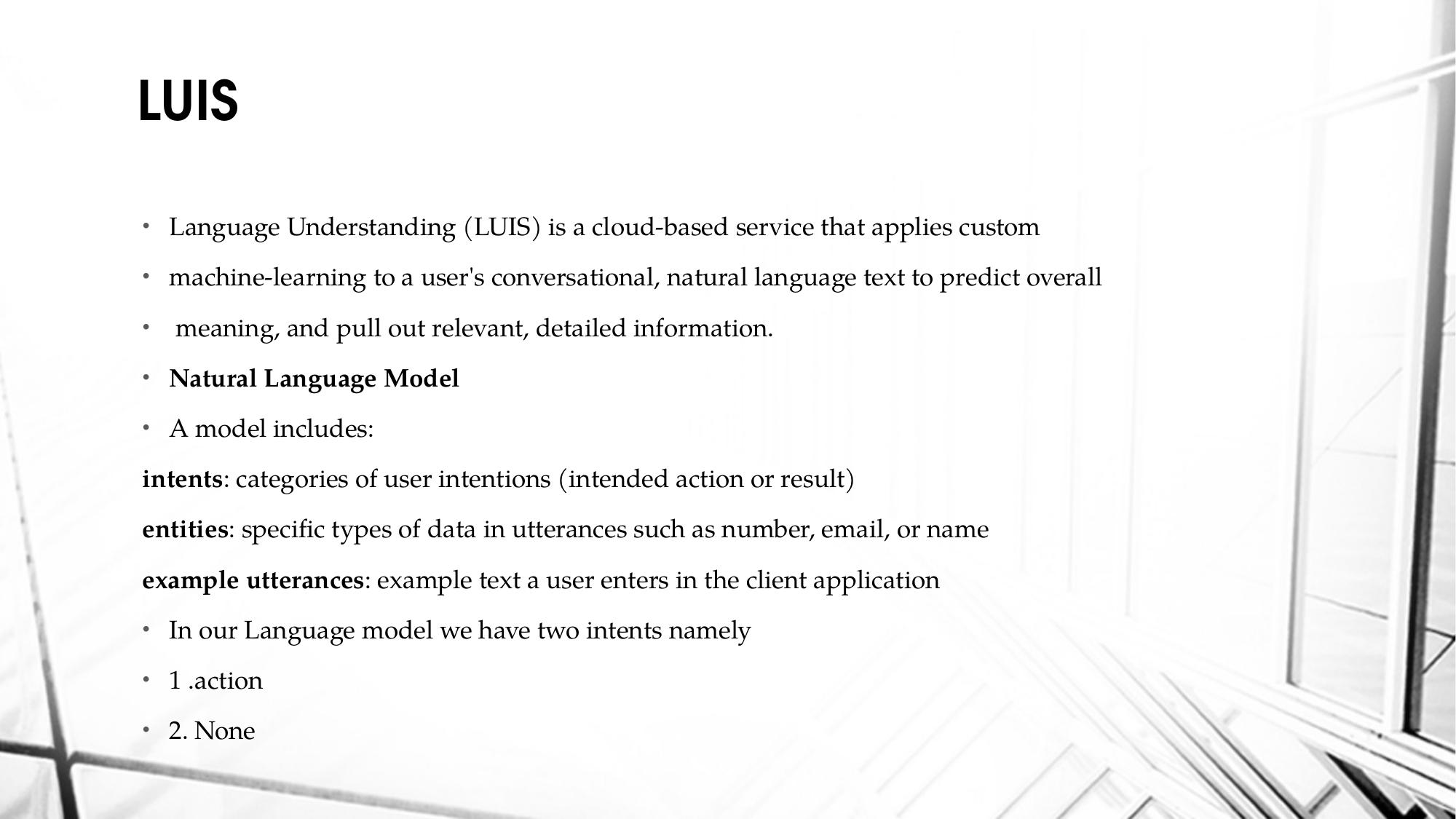

# LUIS

Language Understanding (LUIS) is a cloud-based service that applies custom
machine-learning to a user's conversational, natural language text to predict overall
 meaning, and pull out relevant, detailed information.
Natural Language Model
A model includes:
	intents: categories of user intentions (intended action or result)
	entities: specific types of data in utterances such as number, email, or name
	example utterances: example text a user enters in the client application
In our Language model we have two intents namely
1 .action
2. None